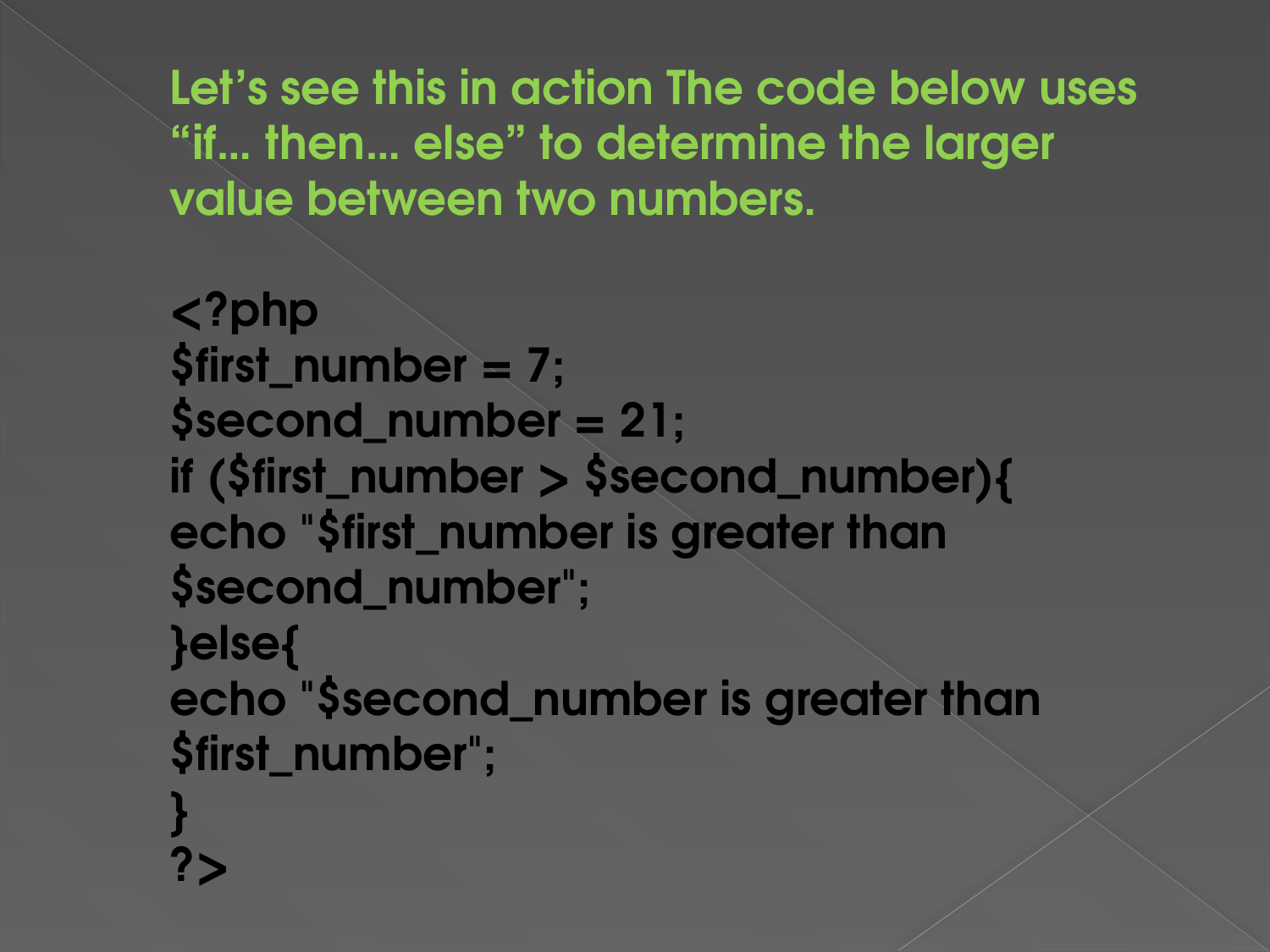

# Let’s see this in action The code below uses “if… then… else” to determine the larger value between two numbers. <?php $first_number = 7; $second_number = 21; if ($first_number > $second_number){ echo "$first_number is greater than $second_number"; }else{ echo "$second_number is greater than $first_number"; } ?>